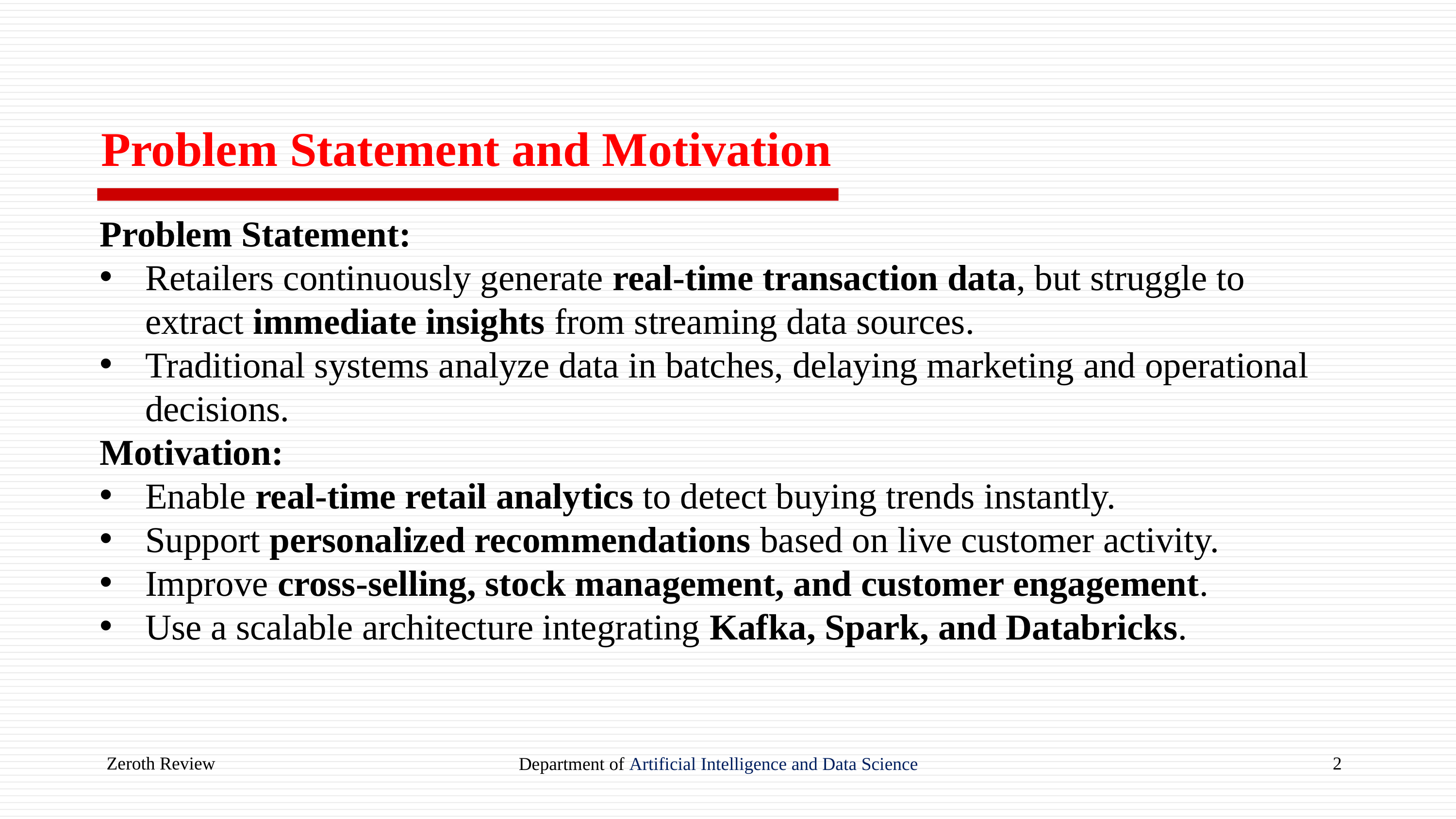

Problem Statement and Motivation

Problem Statement:
Retailers continuously generate real-time transaction data, but struggle to extract immediate insights from streaming data sources.
Traditional systems analyze data in batches, delaying marketing and operational decisions.
Motivation:
Enable real-time retail analytics to detect buying trends instantly.
Support personalized recommendations based on live customer activity.
Improve cross-selling, stock management, and customer engagement.
Use a scalable architecture integrating Kafka, Spark, and Databricks.

Zeroth Review
2
Department of Artificial Intelligence and Data Science